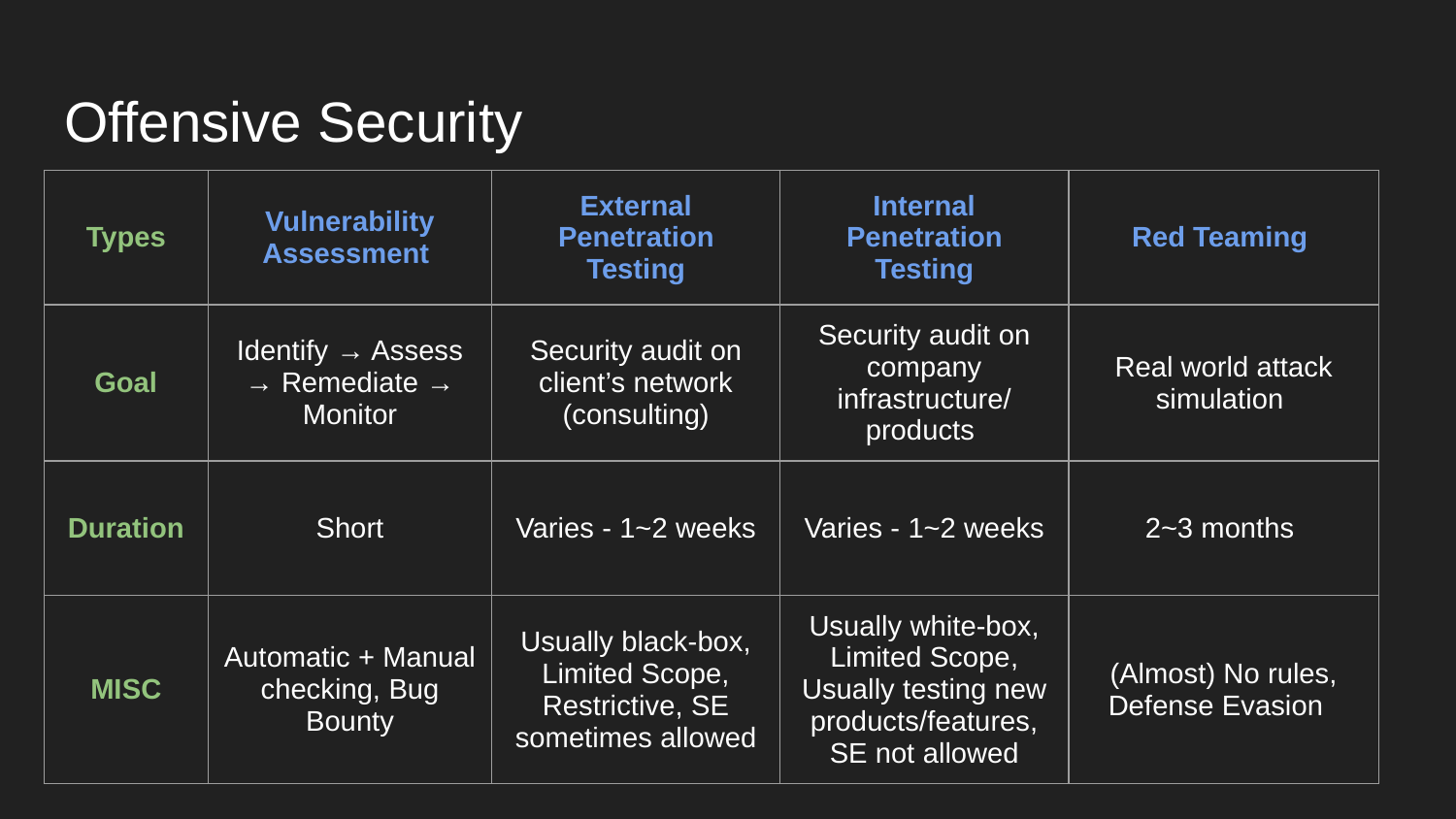

# Offensive Security
| Types | Vulnerability Assessment | External Penetration Testing | Internal Penetration Testing | Red Teaming |
| --- | --- | --- | --- | --- |
| Goal | Identify → Assess → Remediate → Monitor | Security audit on client’s network (consulting) | Security audit on company infrastructure/ products | Real world attack simulation |
| Duration | Short | Varies - 1~2 weeks | Varies - 1~2 weeks | 2~3 months |
| MISC | Automatic + Manual checking, Bug Bounty | Usually black-box, Limited Scope, Restrictive, SE sometimes allowed | Usually white-box, Limited Scope, Usually testing new products/features, SE not allowed | (Almost) No rules, Defense Evasion |